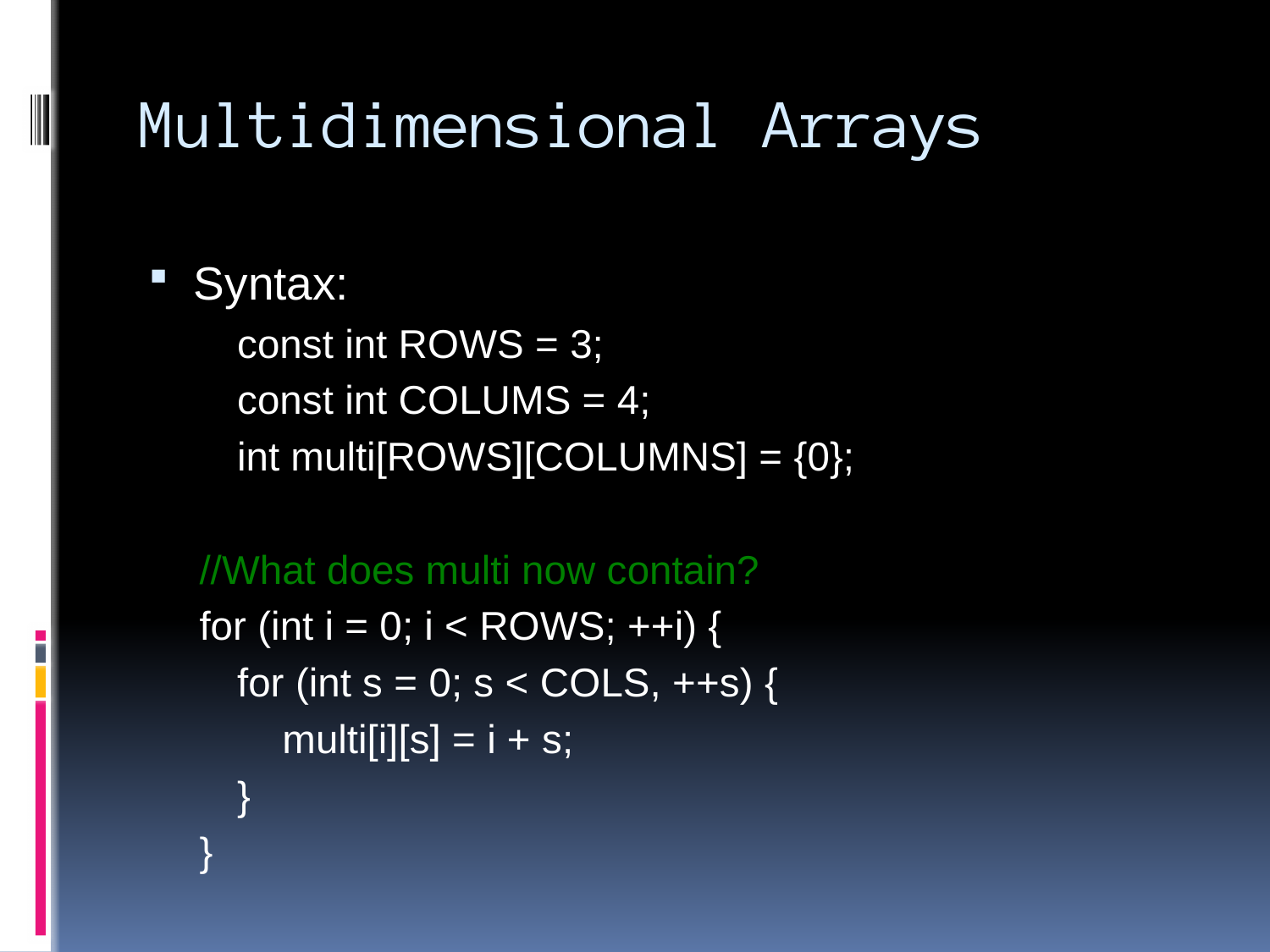

# Multidimensional Arrays
Syntax:
	const int ROWS = 3;
	const int COLUMS = 4;
	int multi[ROWS][COLUMNS] = {0};

//What does multi now contain?
for (int i = 0; i < ROWS; ++i) {
	for (int s = 0; s < COLS, ++s) {
	    multi[i][s] = i + s;
	}
}